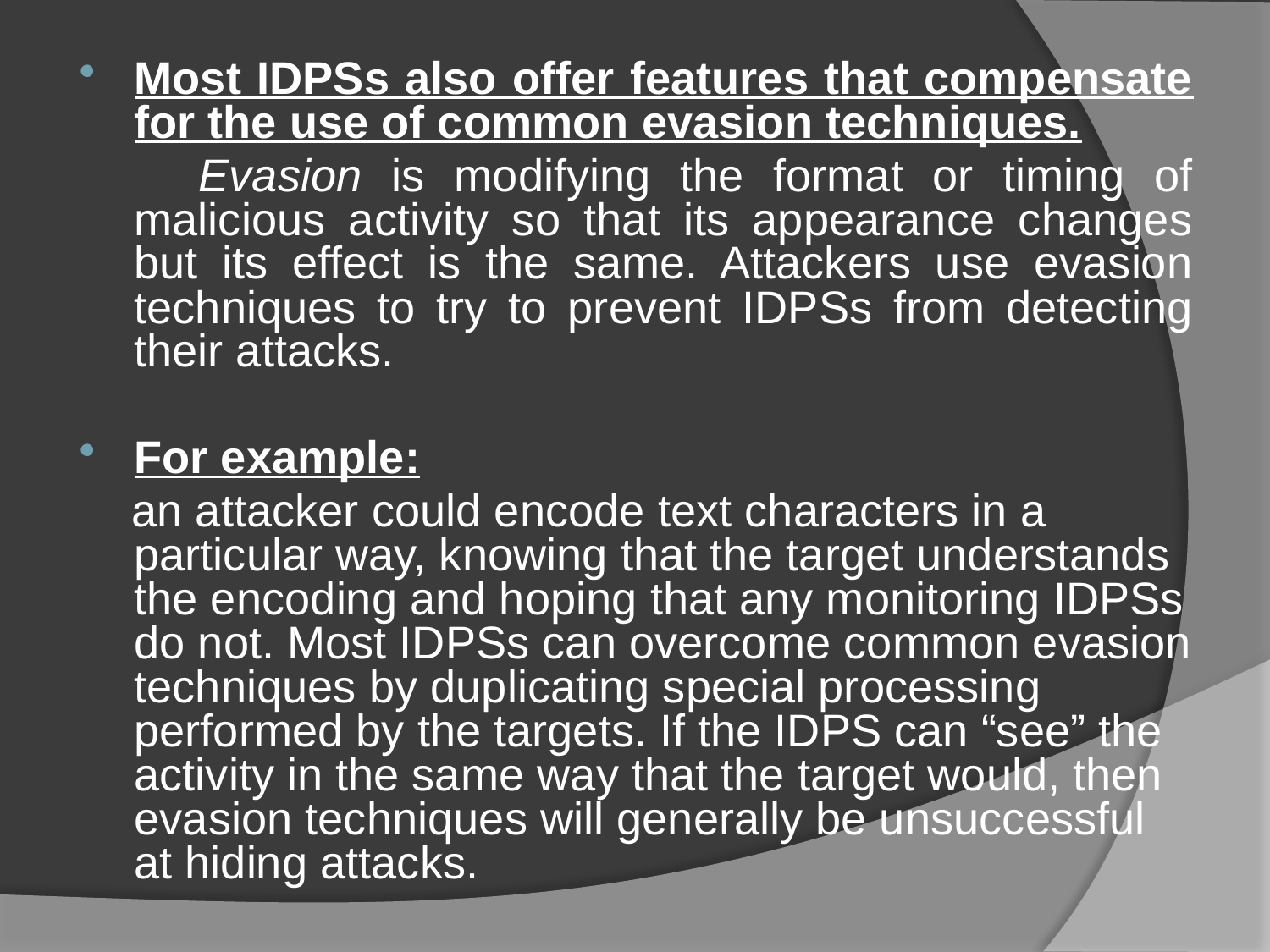

Most IDPSs also offer features that compensate for the use of common evasion techniques.
    Evasion is modifying the format or timing of malicious activity so that its appearance changes but its effect is the same. Attackers use evasion techniques to try to prevent IDPSs from detecting their attacks.

For example:
    an attacker could encode text characters in a particular way, knowing that the target understands the encoding and hoping that any monitoring IDPSs do not. Most IDPSs can overcome common evasion techniques by duplicating special processing performed by the targets. If the IDPS can “see” the activity in the same way that the target would, then evasion techniques will generally be unsuccessful at hiding attacks.